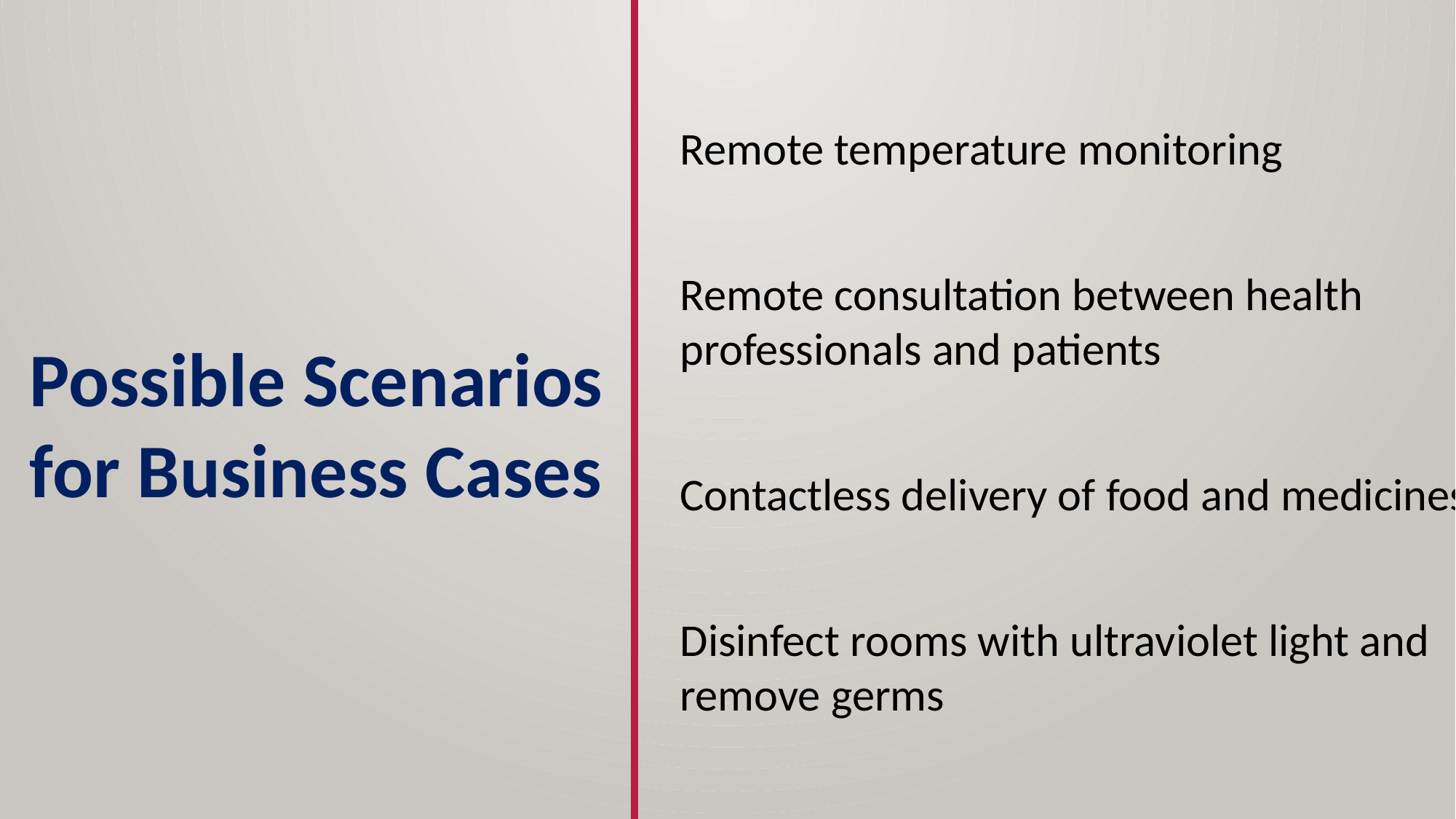

Possible Scenarios
for Business Cases
Remote temperature monitoring

Remote consultation between health professionals and patients

Contactless delivery of food and medicines

Disinfect rooms with ultraviolet light and remove germs